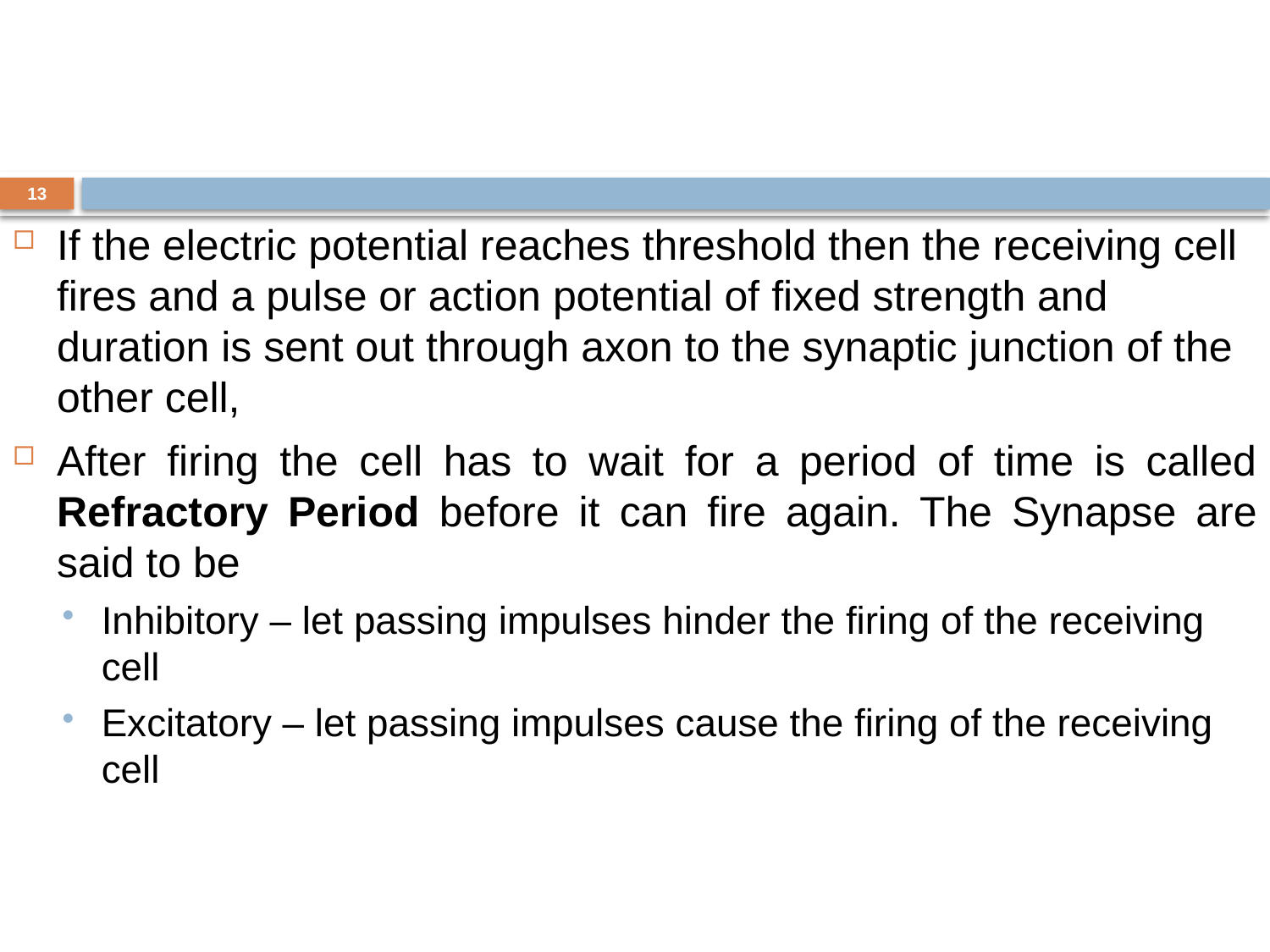

#
13
If the electric potential reaches threshold then the receiving cell fires and a pulse or action potential of fixed strength and duration is sent out through axon to the synaptic junction of the other cell,
After firing the cell has to wait for a period of time is called Refractory Period before it can fire again. The Synapse are said to be
Inhibitory – let passing impulses hinder the firing of the receiving cell
Excitatory – let passing impulses cause the firing of the receiving cell